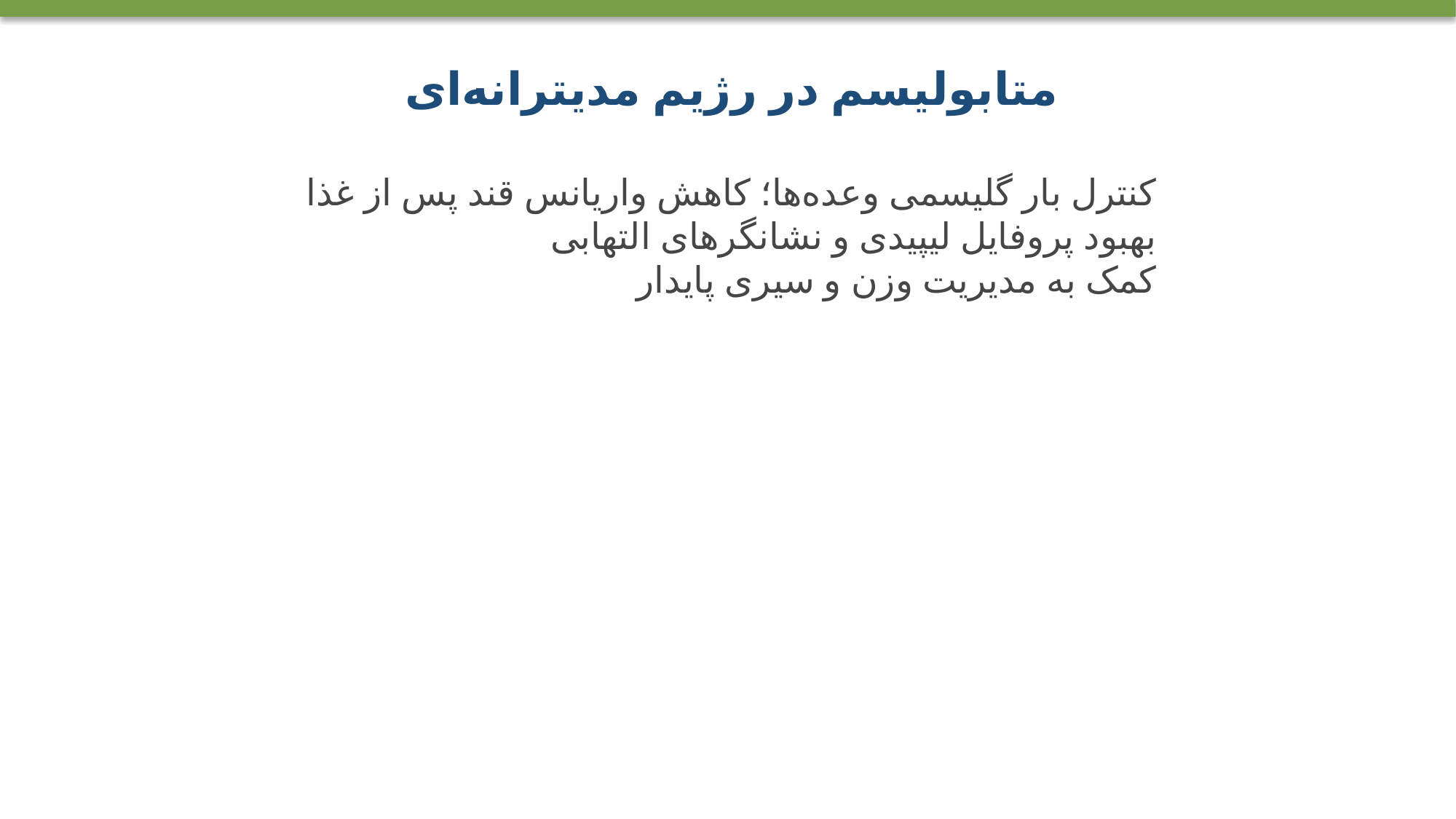

متابولیسم در رژیم مدیترانه‌ای
کنترل بار گلیسمی وعده‌ها؛ کاهش واریانس قند پس از غذا
بهبود پروفایل لیپیدی و نشانگرهای التهابی
کمک به مدیریت وزن و سیری پایدار